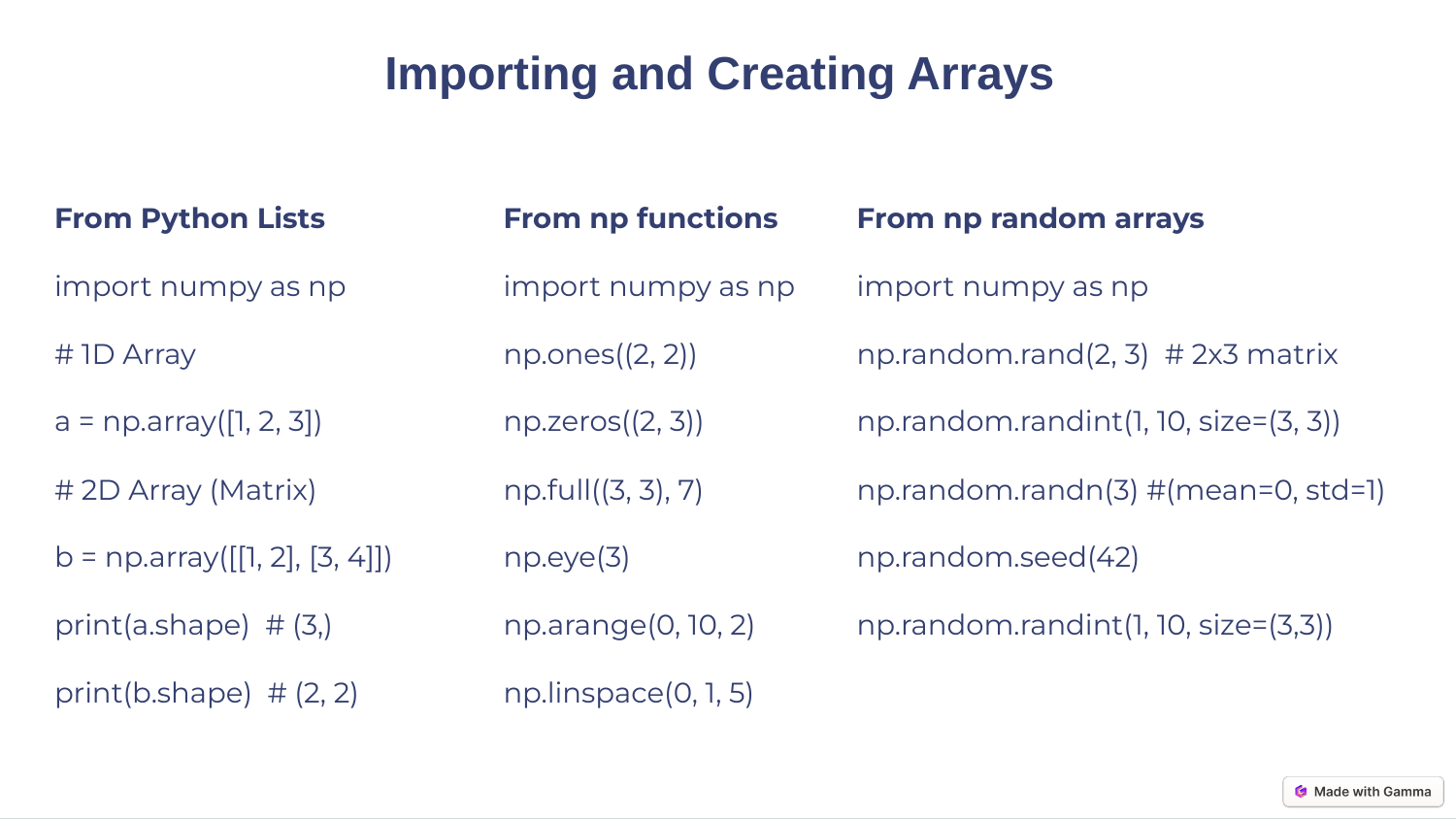

Importing and Creating Arrays
From Python Lists
import numpy as np
# 1D Array
a = np.array([1, 2, 3])
# 2D Array (Matrix)
b = np.array([[1, 2], [3, 4]])
print(a.shape)  # (3,)
print(b.shape)  # (2, 2)
From np functions
import numpy as np
np.ones((2, 2))
np.zeros((2, 3))
np.full((3, 3), 7)
np.eye(3)
np.arange(0, 10, 2)
np.linspace(0, 1, 5)

From np random arrays
import numpy as np
np.random.rand(2, 3)  # 2x3 matrix
np.random.randint(1, 10, size=(3, 3))
np.random.randn(3) #(mean=0, std=1)
np.random.seed(42)
np.random.randint(1, 10, size=(3,3))